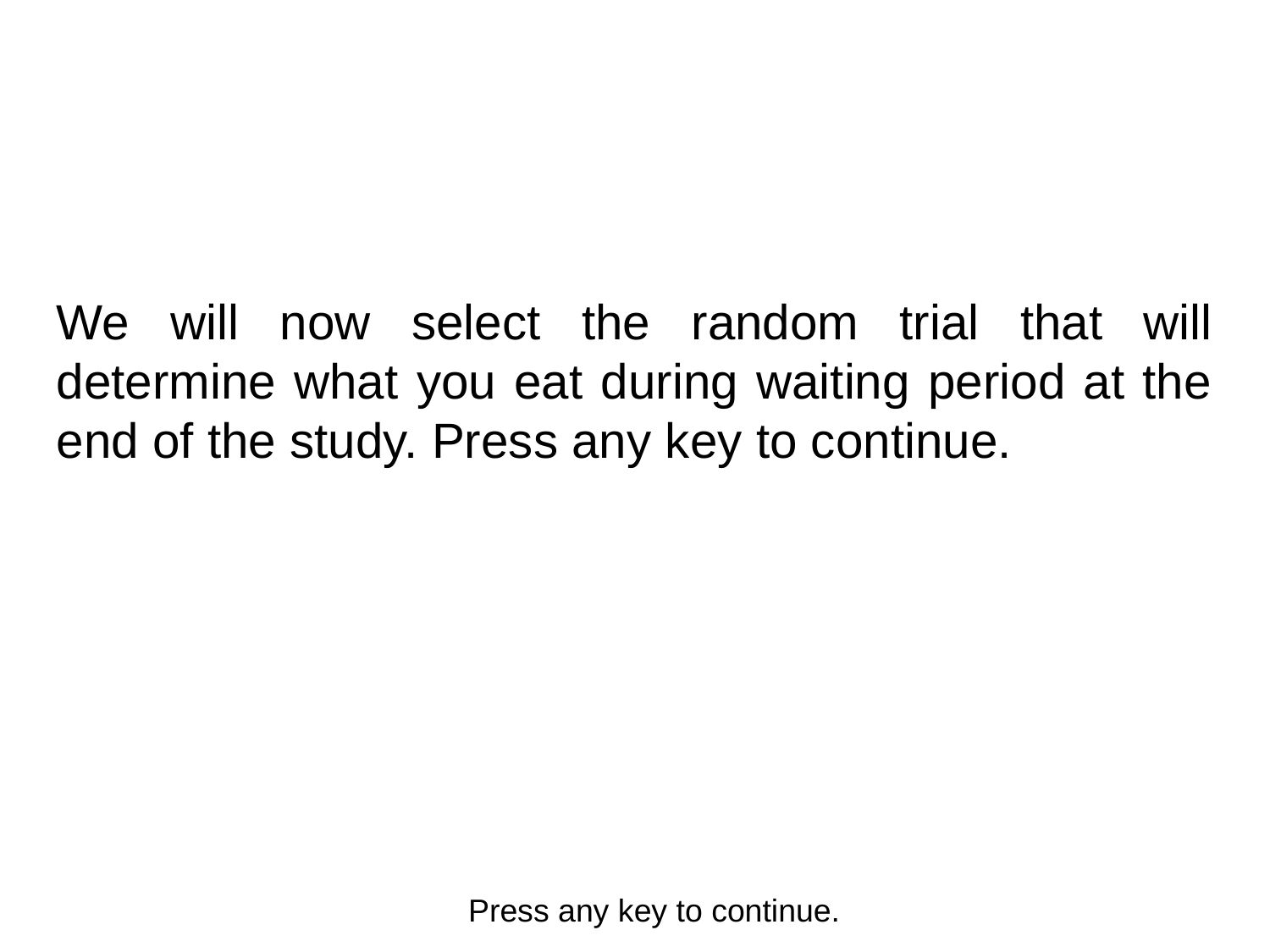

We will now select the random trial that will determine what you eat during waiting period at the end of the study. Press any key to continue.